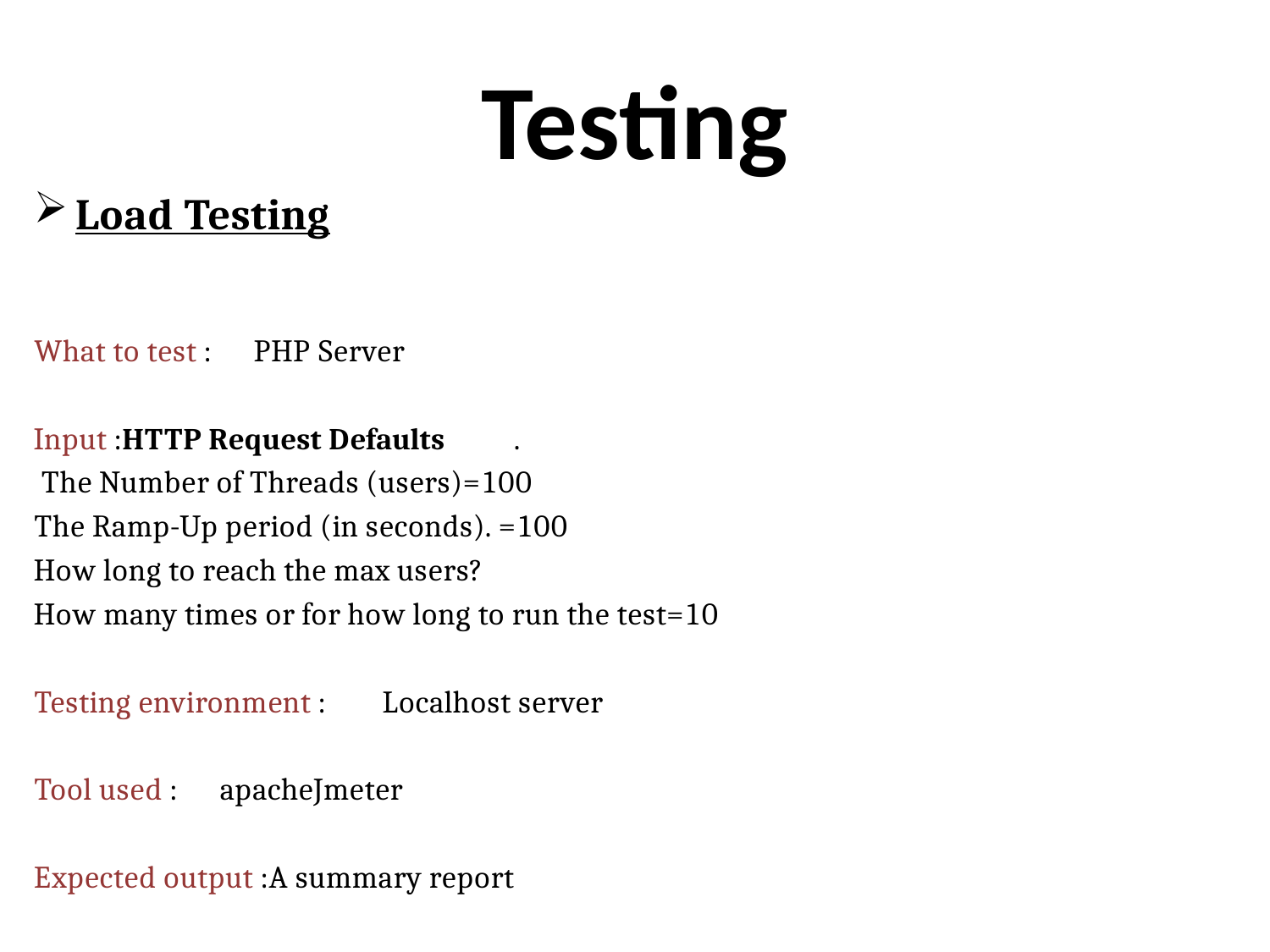

# Testing
Load Testing

What to test :      PHP Server

Input :HTTP Request Defaults     	.
 The Number of Threads (users)=100
The Ramp-Up period (in seconds). =100
How long to reach the max users?
How many times or for how long to run the test=10

Testing environment :        Localhost server

Tool used :      apacheJmeter

Expected output :A summary report